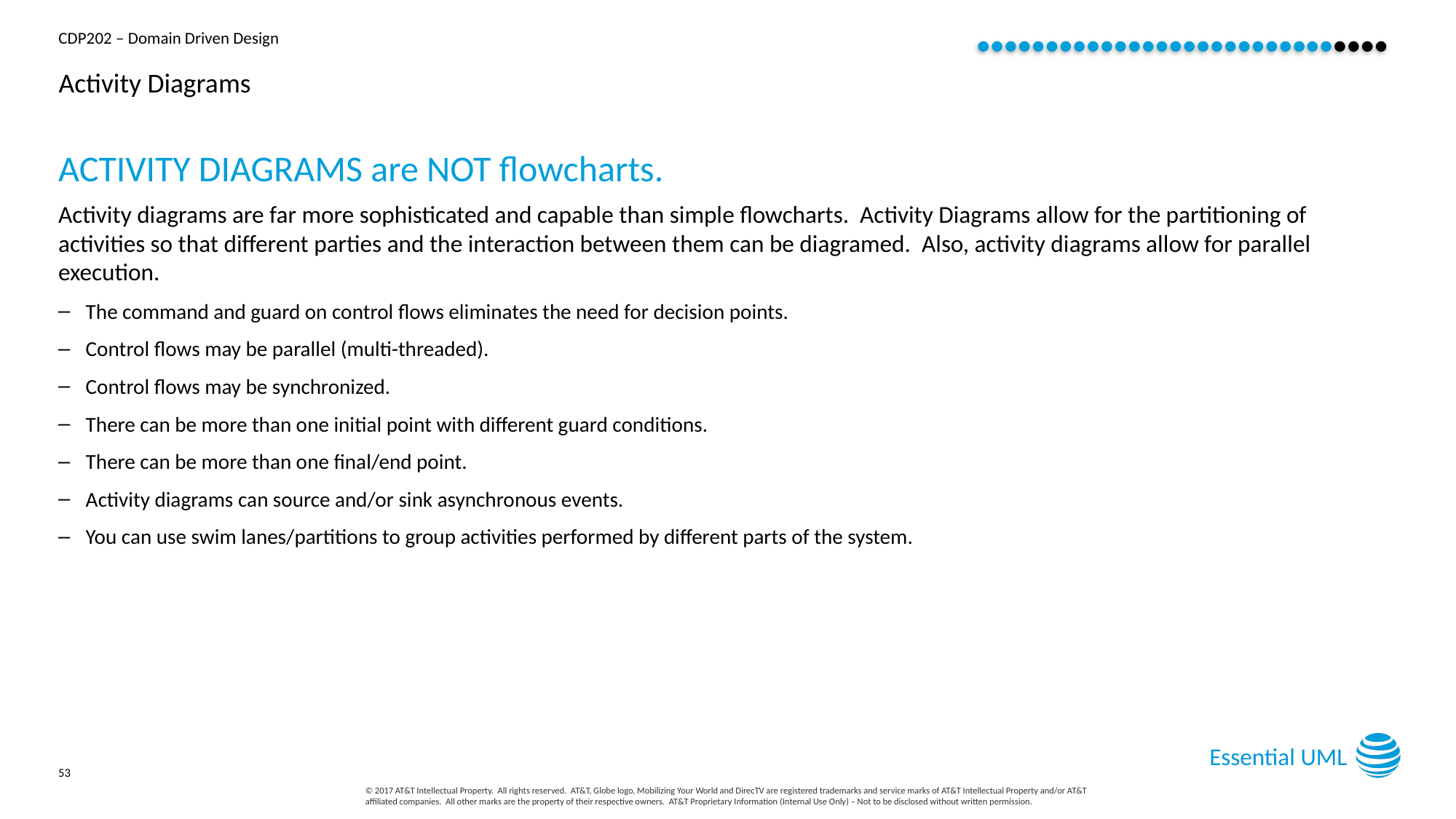

# Activity Diagrams

ACTIVITY DIAGRAMS are NOT flowcharts.
Activity diagrams are far more sophisticated and capable than simple flowcharts.  Activity Diagrams allow for the partitioning of activities so that different parties and the interaction between them can be diagramed.  Also, activity diagrams allow for parallel execution.
The command and guard on control flows eliminates the need for decision points.
Control flows may be parallel (multi-threaded).
Control flows may be synchronized.
There can be more than one initial point with different guard conditions.
There can be more than one final/end point.
Activity diagrams can source and/or sink asynchronous events.
You can use swim lanes/partitions to group activities performed by different parts of the system.
Essential UML
53